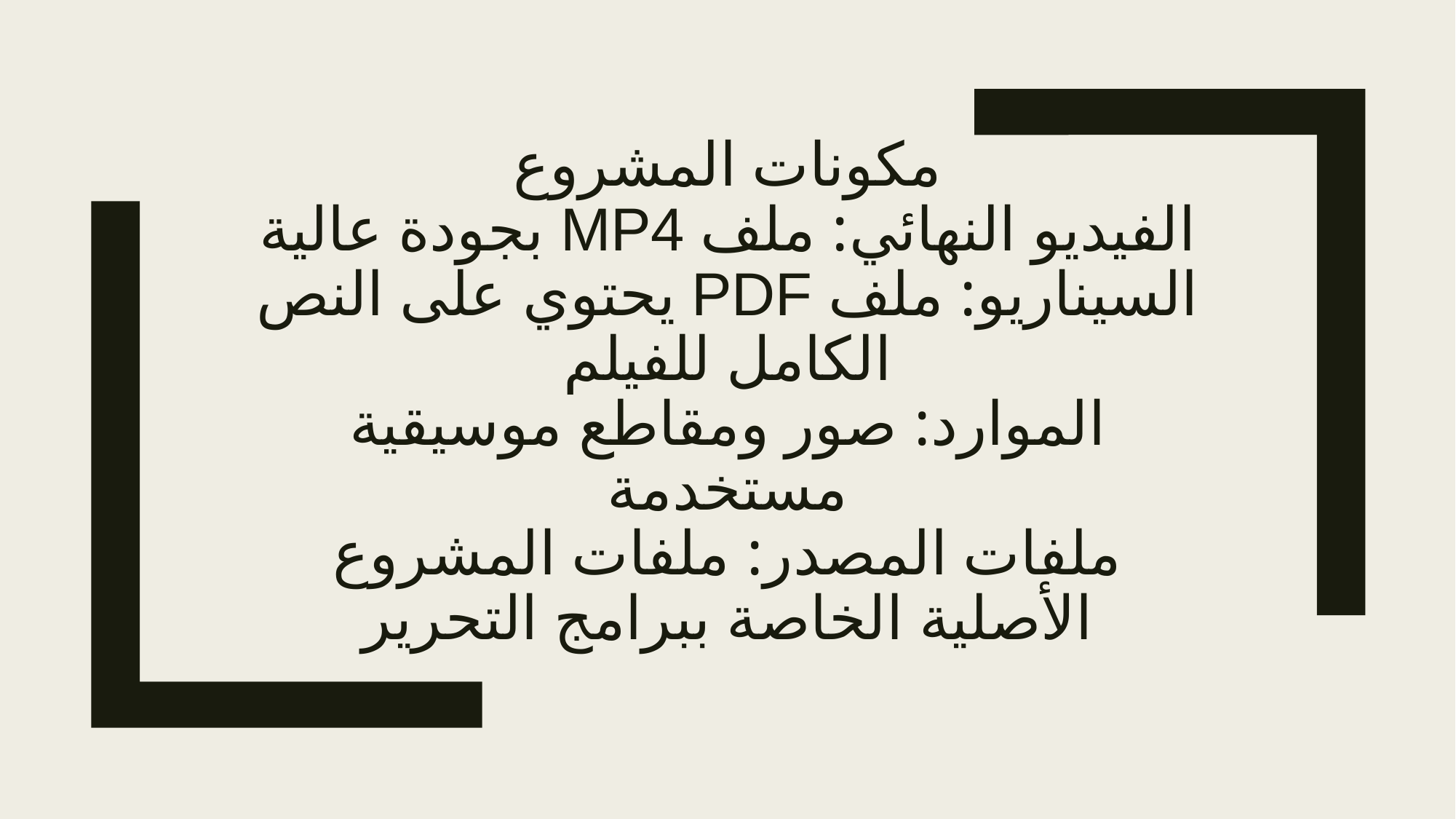

# مكونات المشروع الفيديو النهائي: ملف MP4 بجودة عالية السيناريو: ملف PDF يحتوي على النص الكامل للفيلم الموارد: صور ومقاطع موسيقية مستخدمة ملفات المصدر: ملفات المشروع الأصلية الخاصة ببرامج التحرير